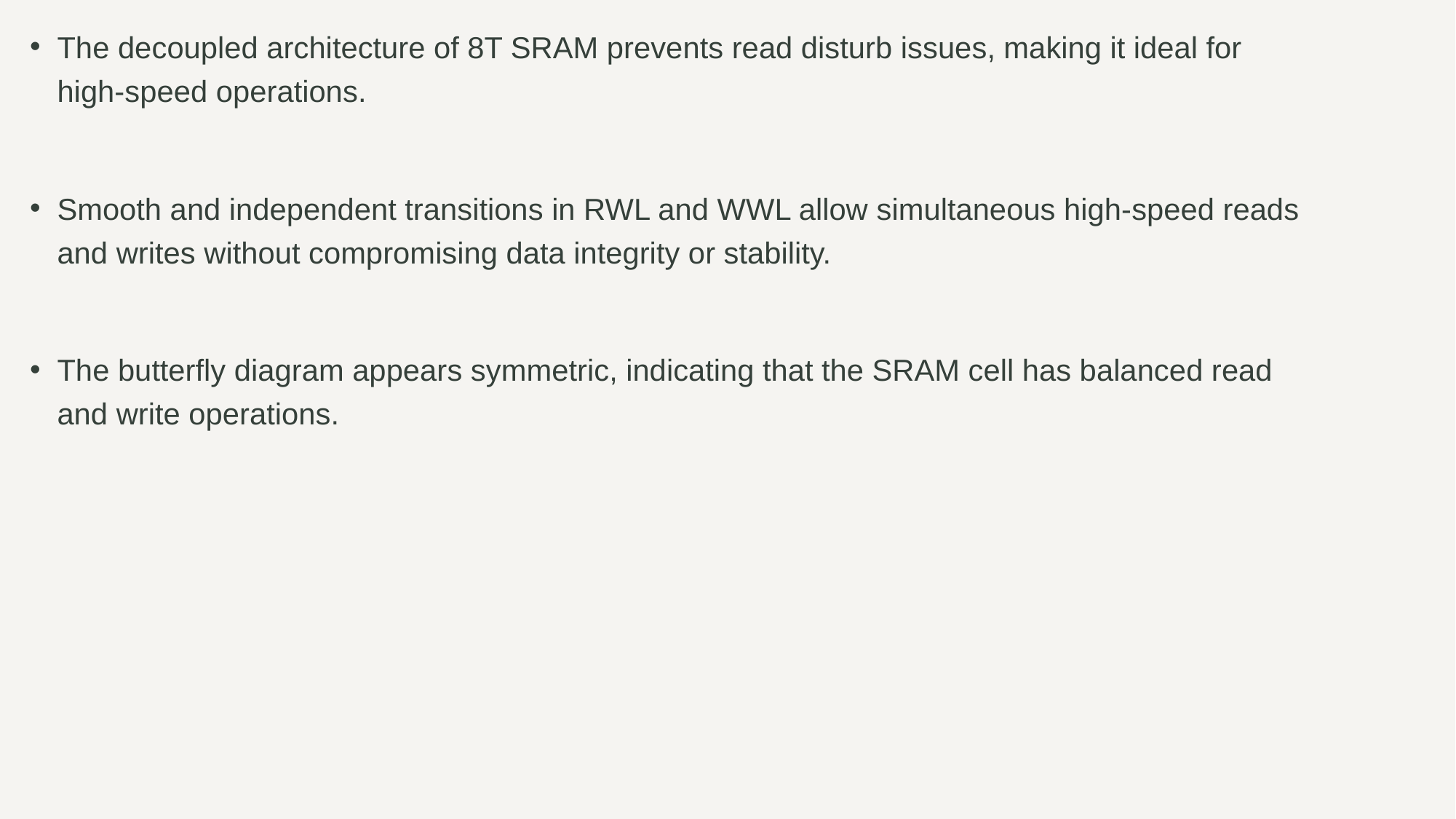

The decoupled architecture of 8T SRAM prevents read disturb issues, making it ideal for high-speed operations.

Smooth and independent transitions in RWL and WWL allow simultaneous high-speed reads and writes without compromising data integrity or stability.

The butterfly diagram appears symmetric, indicating that the SRAM cell has balanced read and write operations.